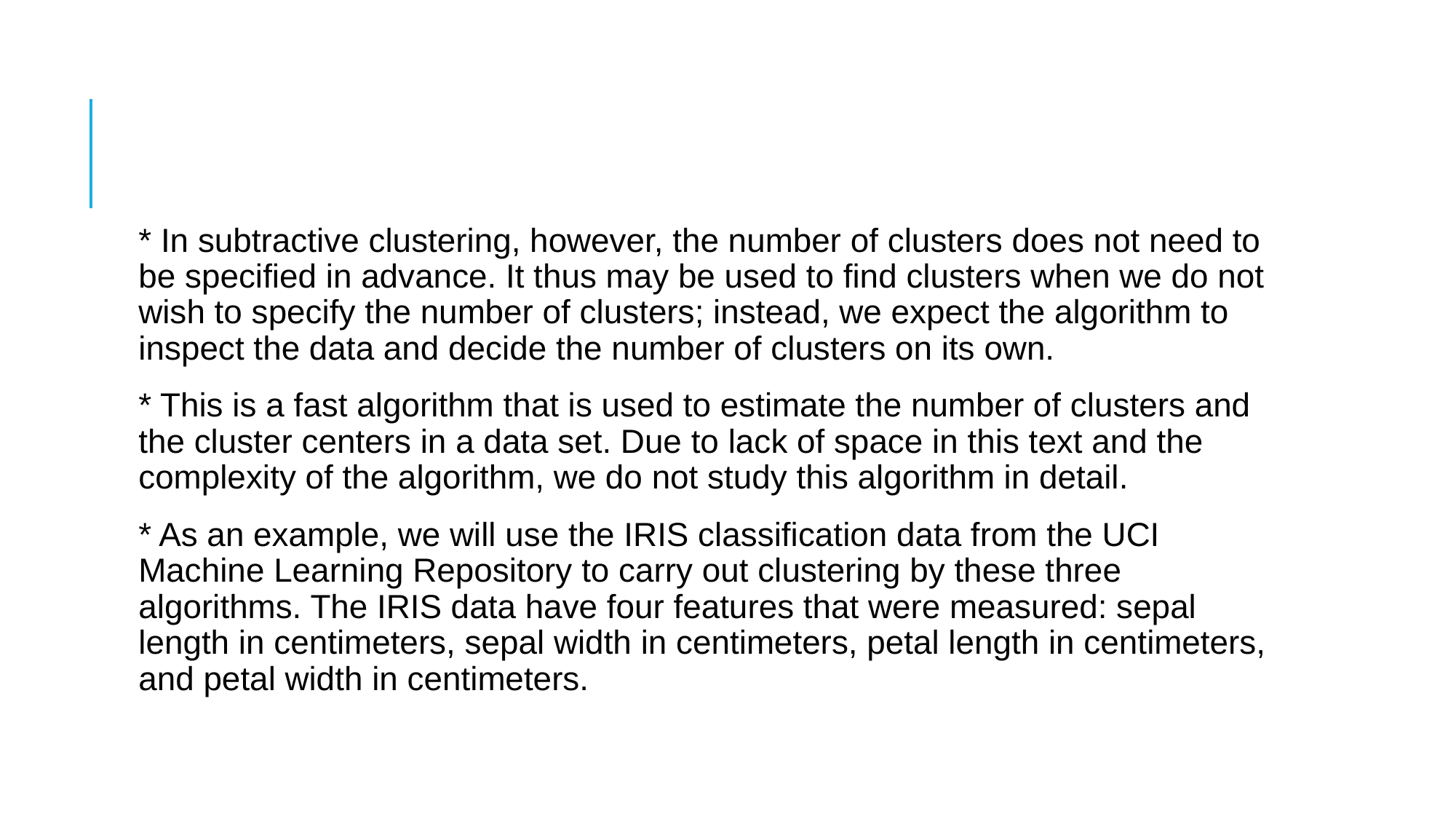

# C. Subtractive Clustering
* In subtractive clustering, however, the number of clusters does not need to be specified in advance. It thus may be used to find clusters when we do not wish to specify the number of clusters; instead, we expect the algorithm to inspect the data and decide the number of clusters on its own.
* This is a fast algorithm that is used to estimate the number of clusters and the cluster centers in a data set. Due to lack of space in this text and the complexity of the algorithm, we do not study this algorithm in detail.
* As an example, we will use the IRIS classification data from the UCI Machine Learning Repository to carry out clustering by these three algorithms. The IRIS data have four features that were measured: sepal length in centimeters, sepal width in centimeters, petal length in centimeters, and petal width in centimeters.